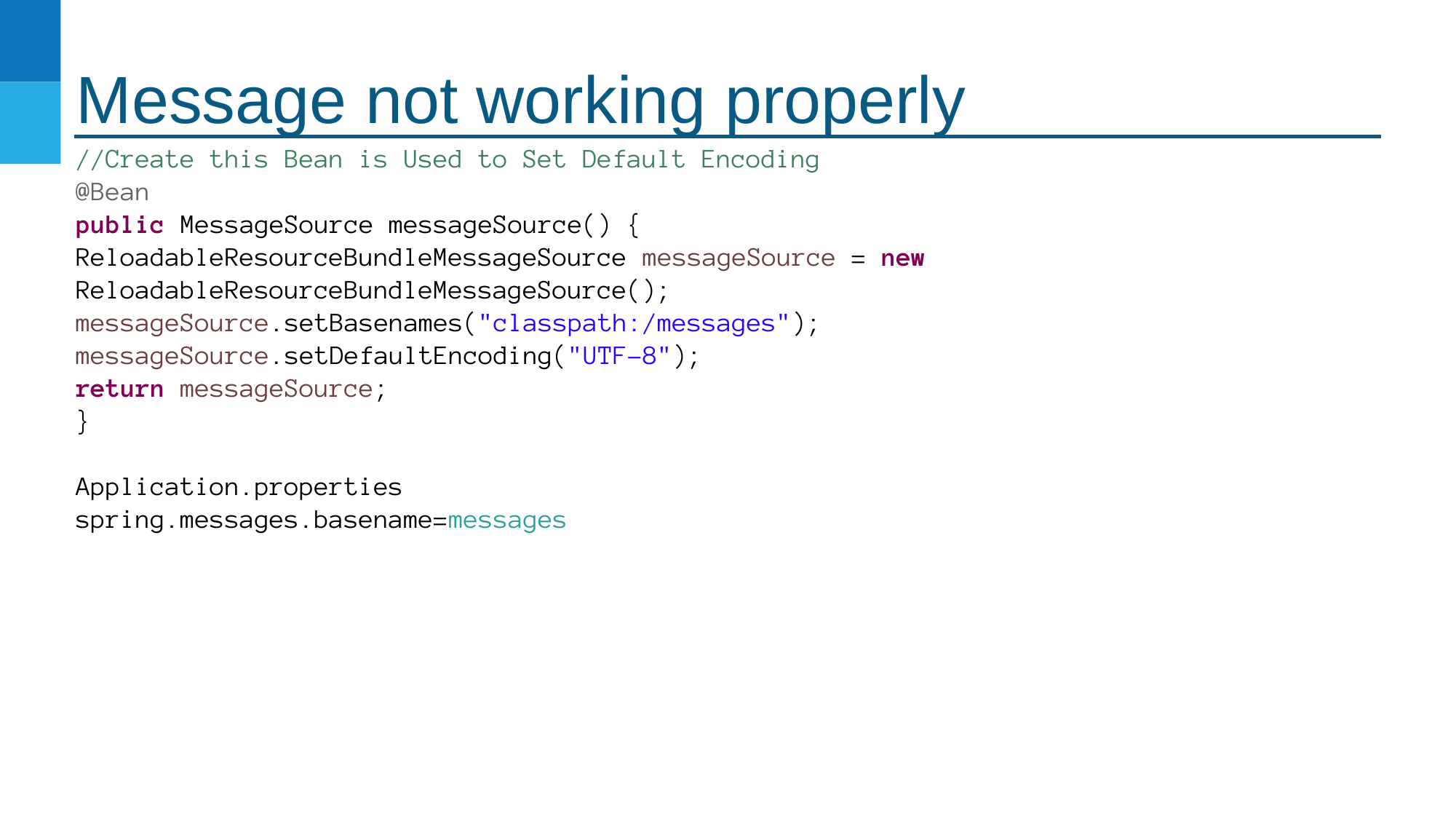

# Message not working properly
//Create this Bean is Used to Set Default Encoding
@Bean
public MessageSource messageSource() {
ReloadableResourceBundleMessageSource messageSource = new ReloadableResourceBundleMessageSource();
messageSource.setBasenames("classpath:/messages");
messageSource.setDefaultEncoding("UTF-8");
return messageSource;
}

Application.properties
spring.messages.basename=messages